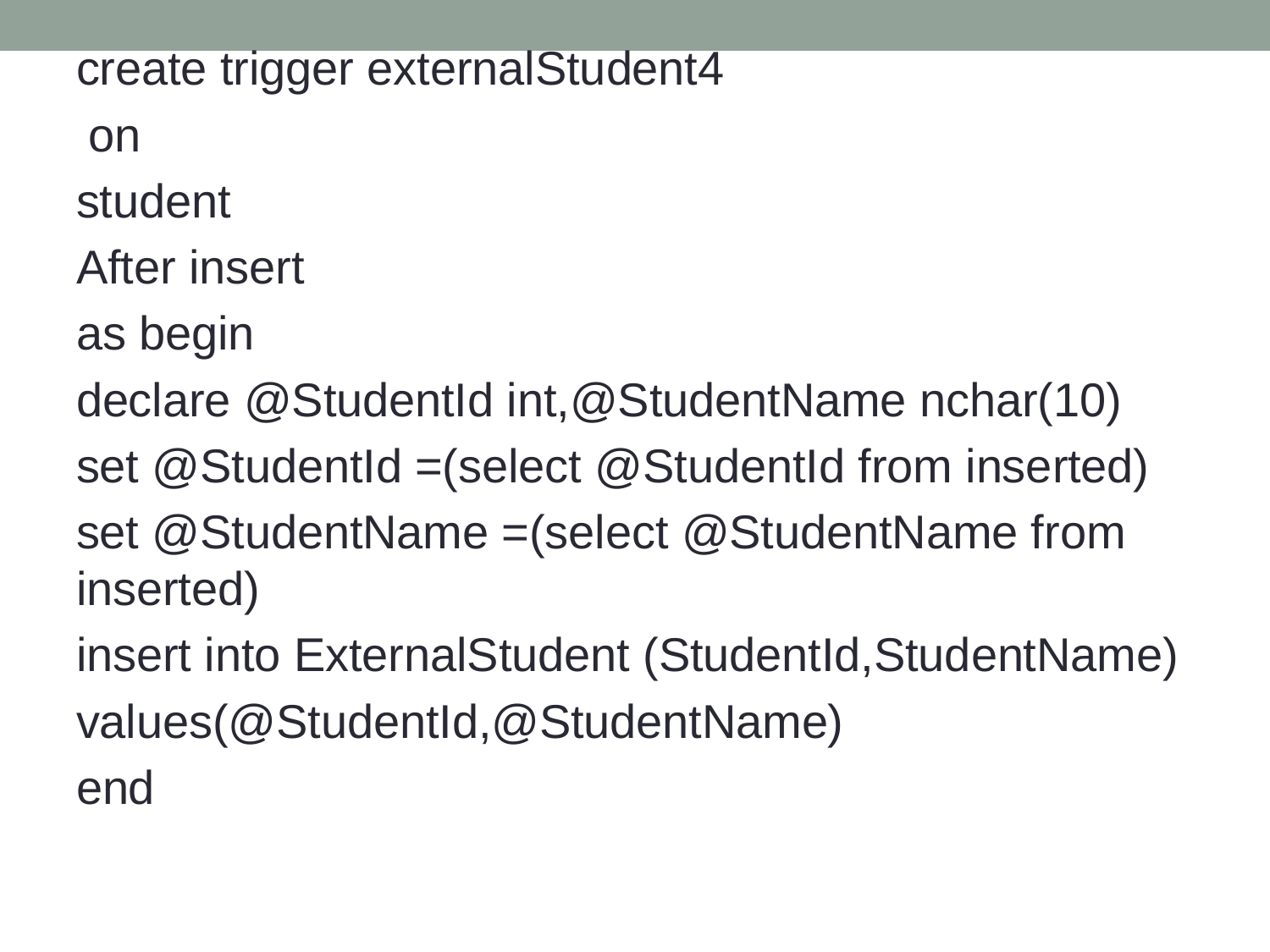

create trigger externalStudent4
on
student
After insert
as begin
declare @StudentId int,@StudentName nchar(10)
set @StudentId =(select @StudentId from inserted)
set @StudentName =(select @StudentName from inserted)
insert into ExternalStudent (StudentId,StudentName)
values(@StudentId,@StudentName)
end

#